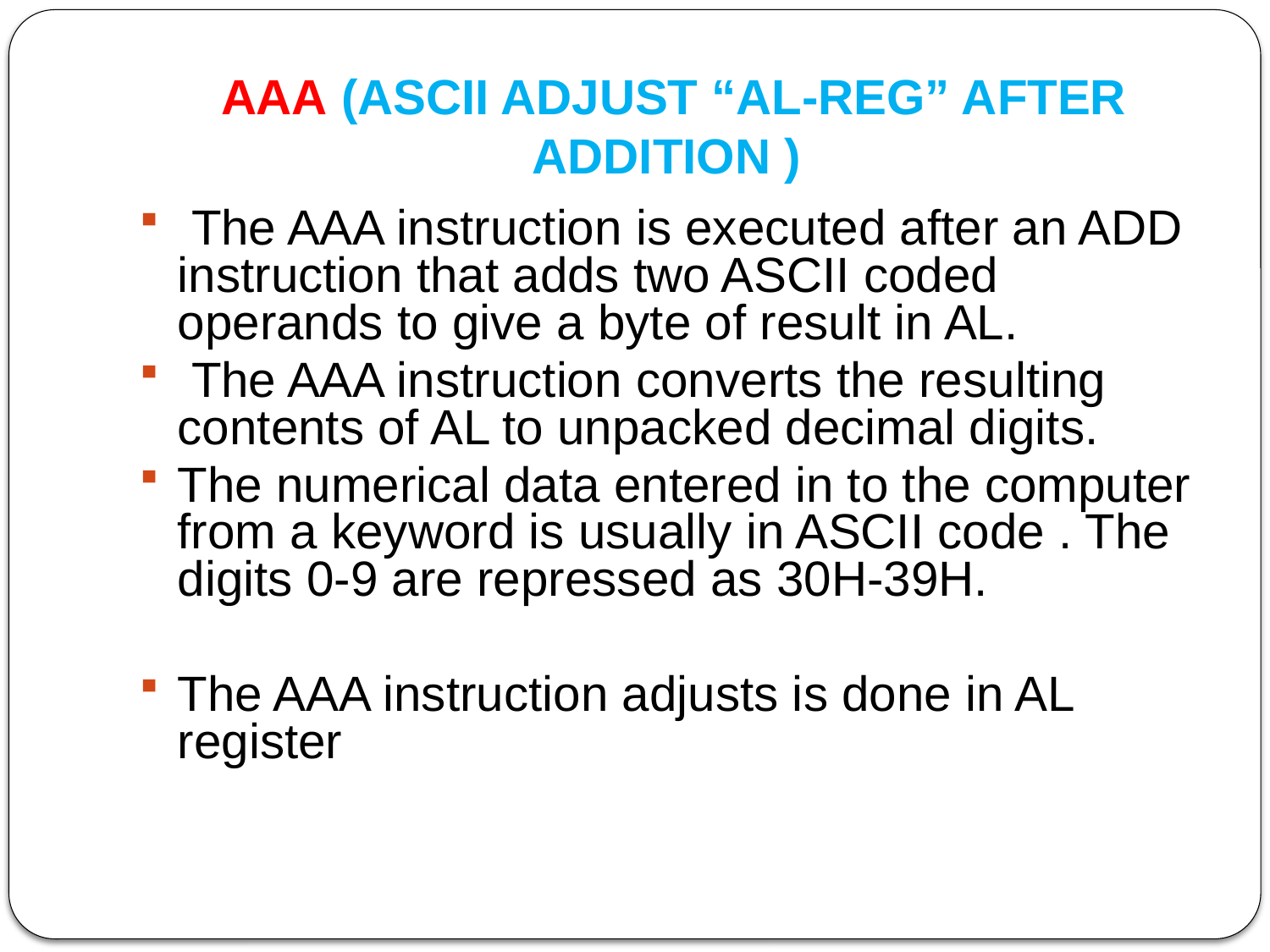

# AAA (ASCII ADJUST “AL-REG” AFTER ADDITION )
 The AAA instruction is executed after an ADD instruction that adds two ASCII coded operands to give a byte of result in AL.
 The AAA instruction converts the resulting contents of AL to unpacked decimal digits.
The numerical data entered in to the computer from a keyword is usually in ASCII code . The digits 0-9 are repressed as 30H-39H.

The AAA instruction adjusts is done in AL register